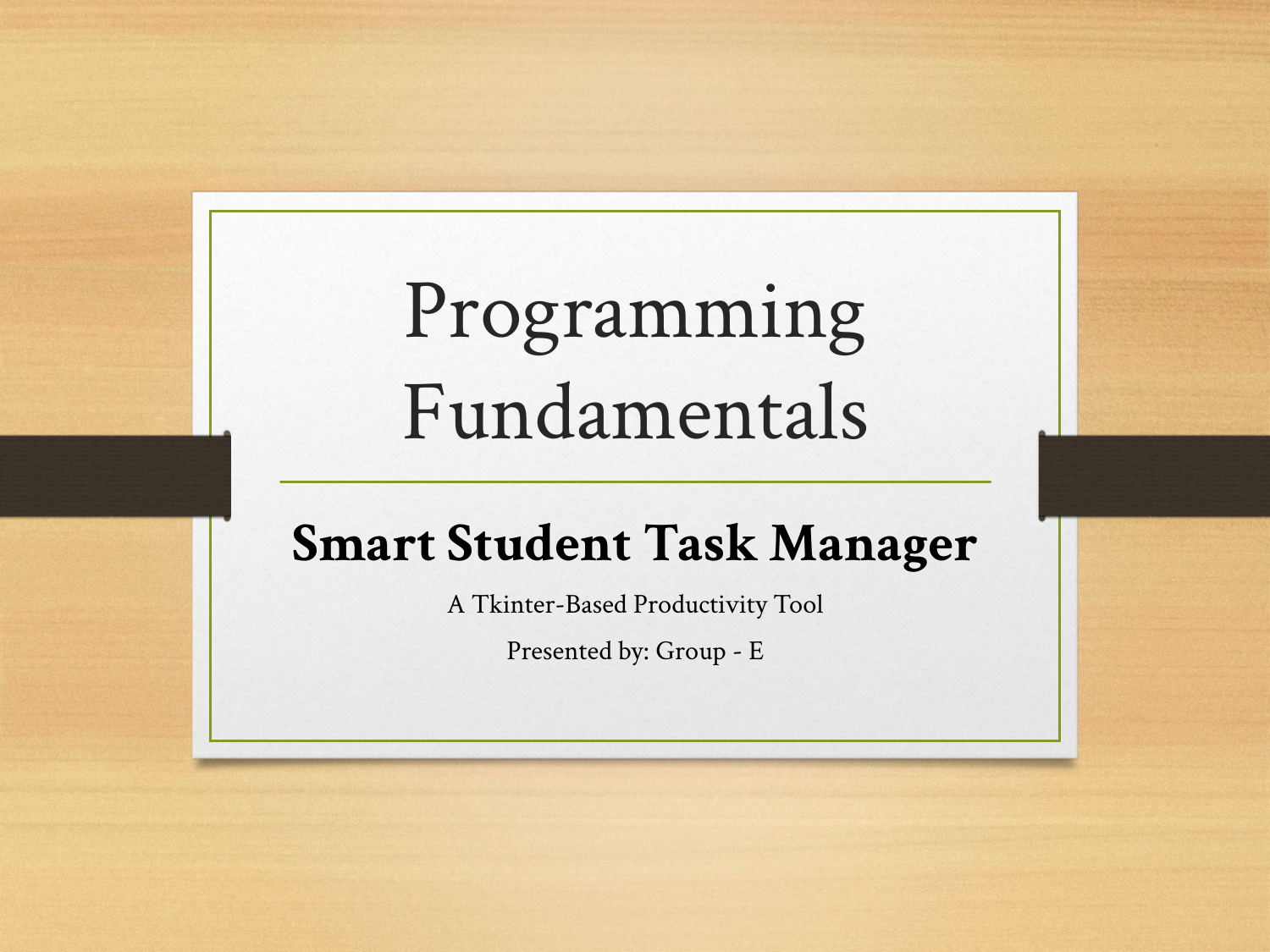

# Programming Fundamentals
Smart Student Task Manager
A Tkinter-Based Productivity Tool
Presented by: Group - E